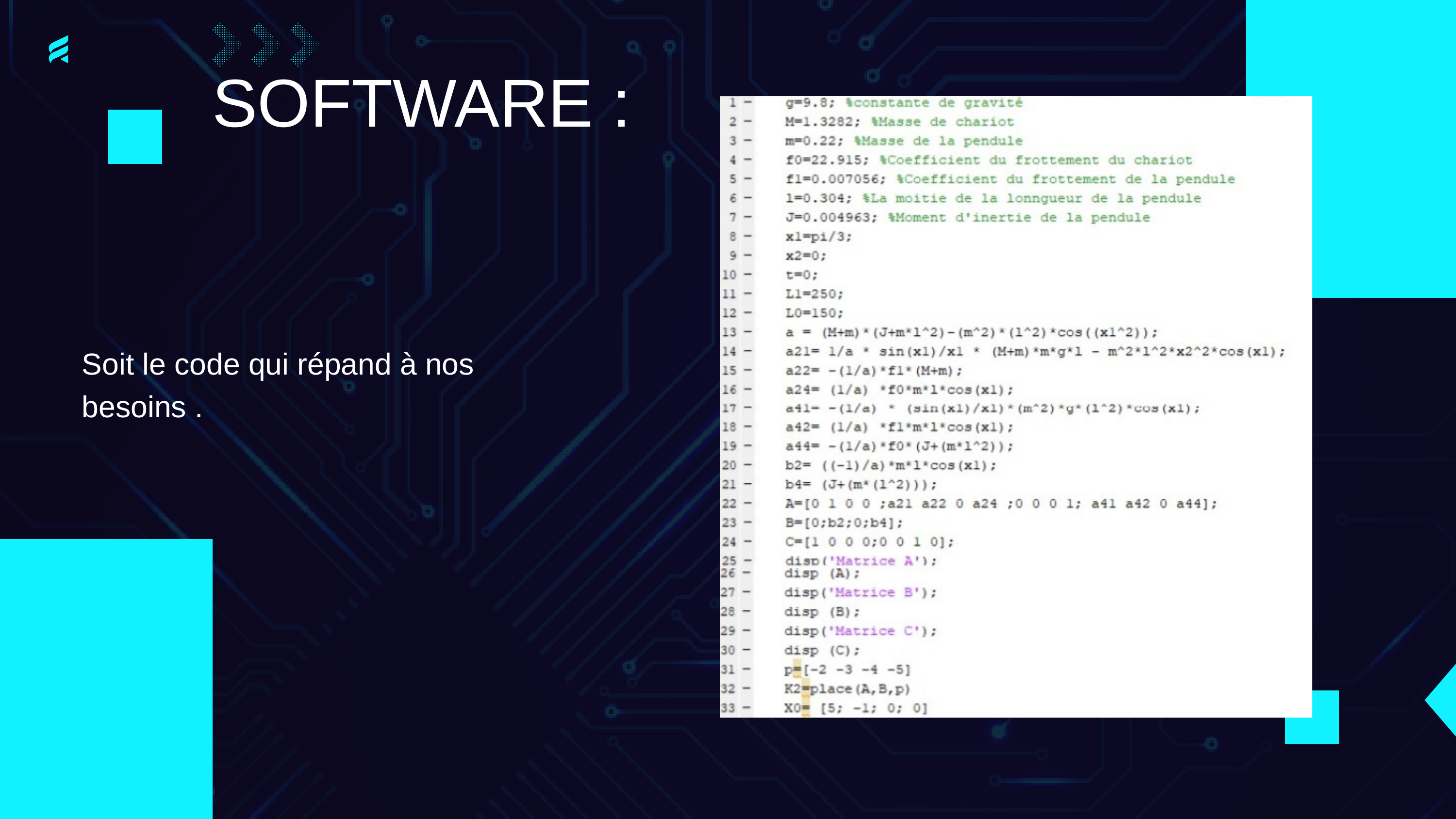

SOFTWARE :

Soit le code qui répand à nos besoins .